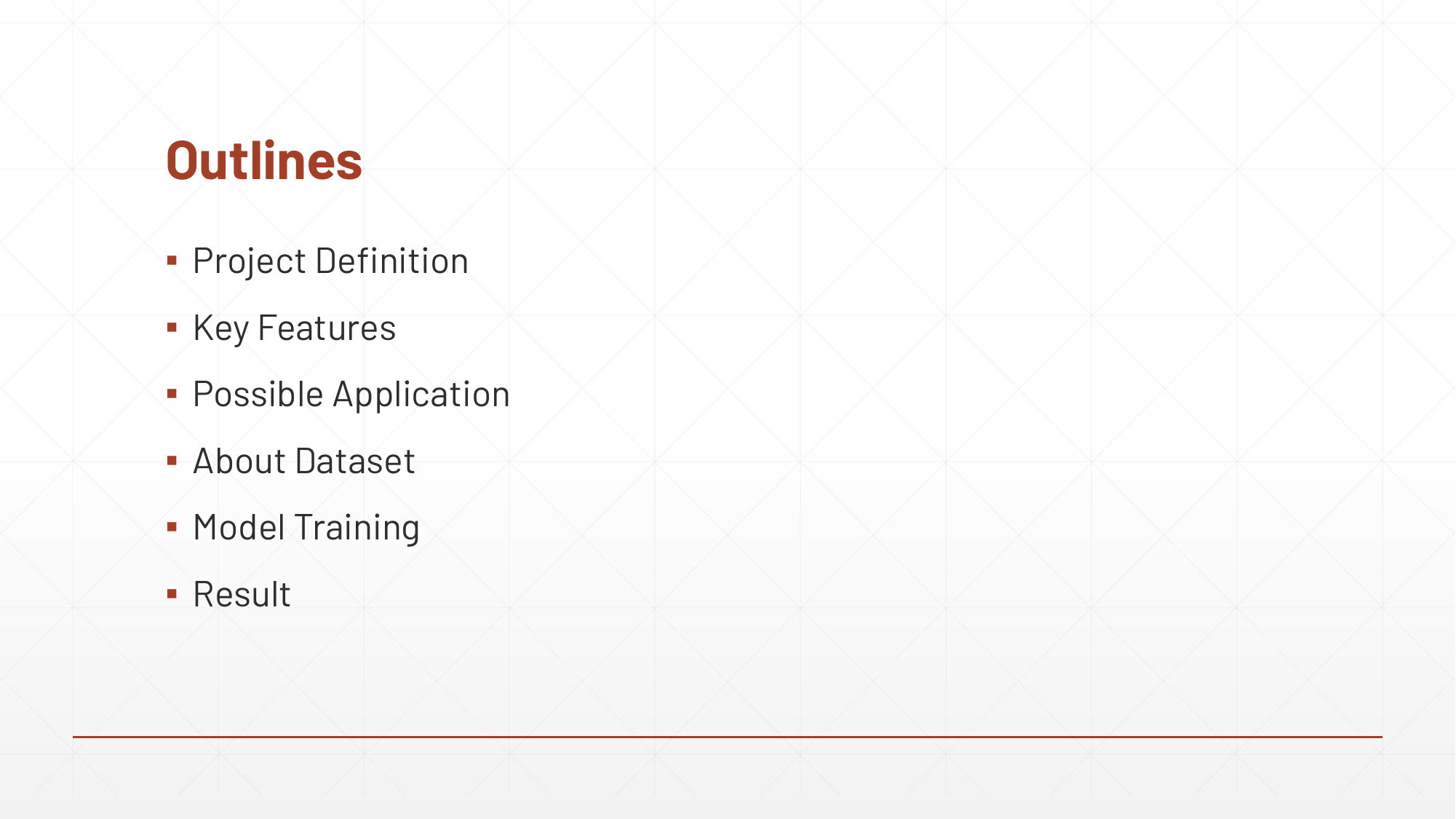

# Outlines
Project Definition
Key Features
Possible Application
About Dataset
Model Training
Result